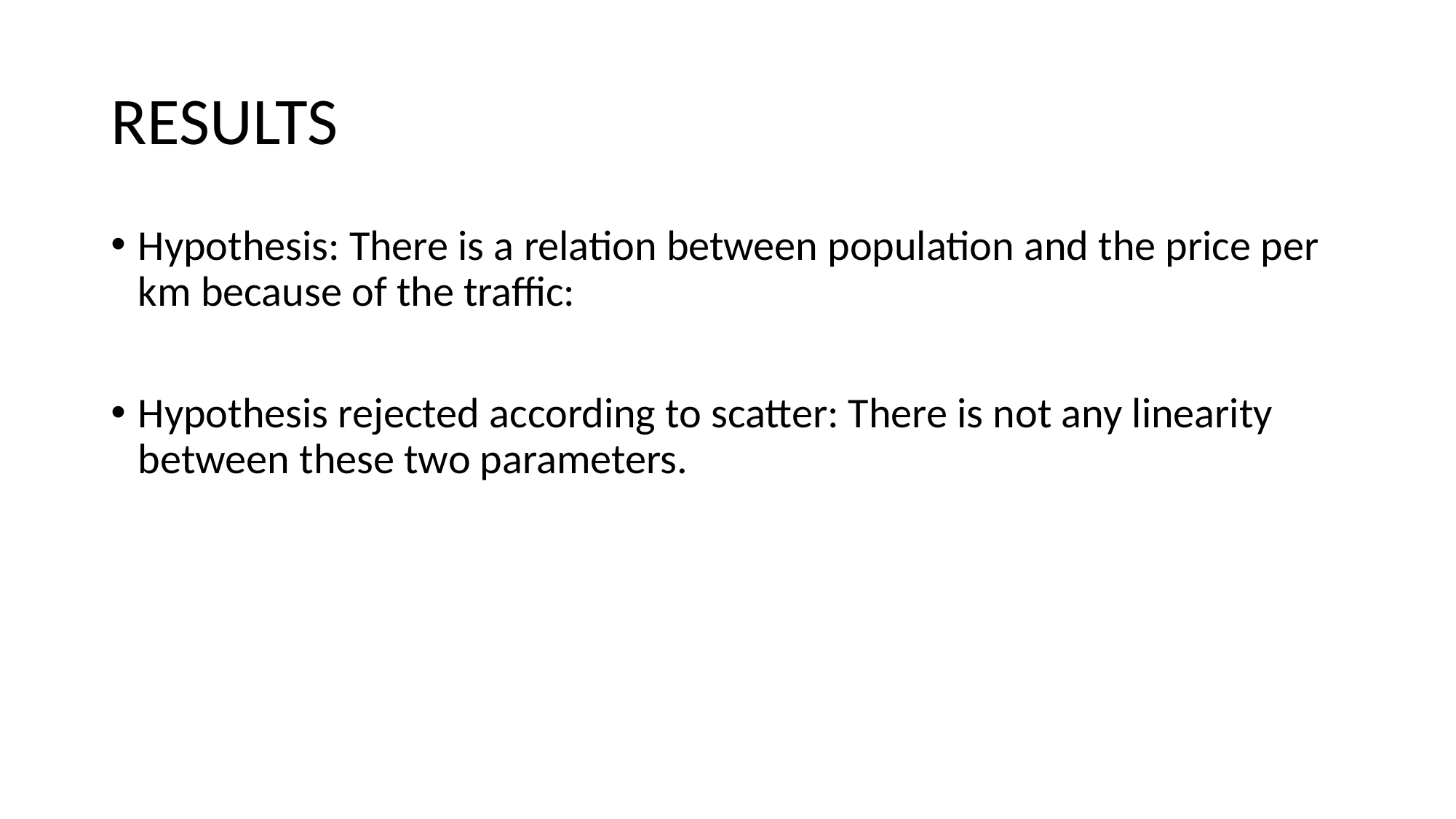

# RESULTS
Hypothesis: There is a relation between population and the price per km because of the traffic:

Hypothesis rejected according to scatter: There is not any linearity between these two parameters.